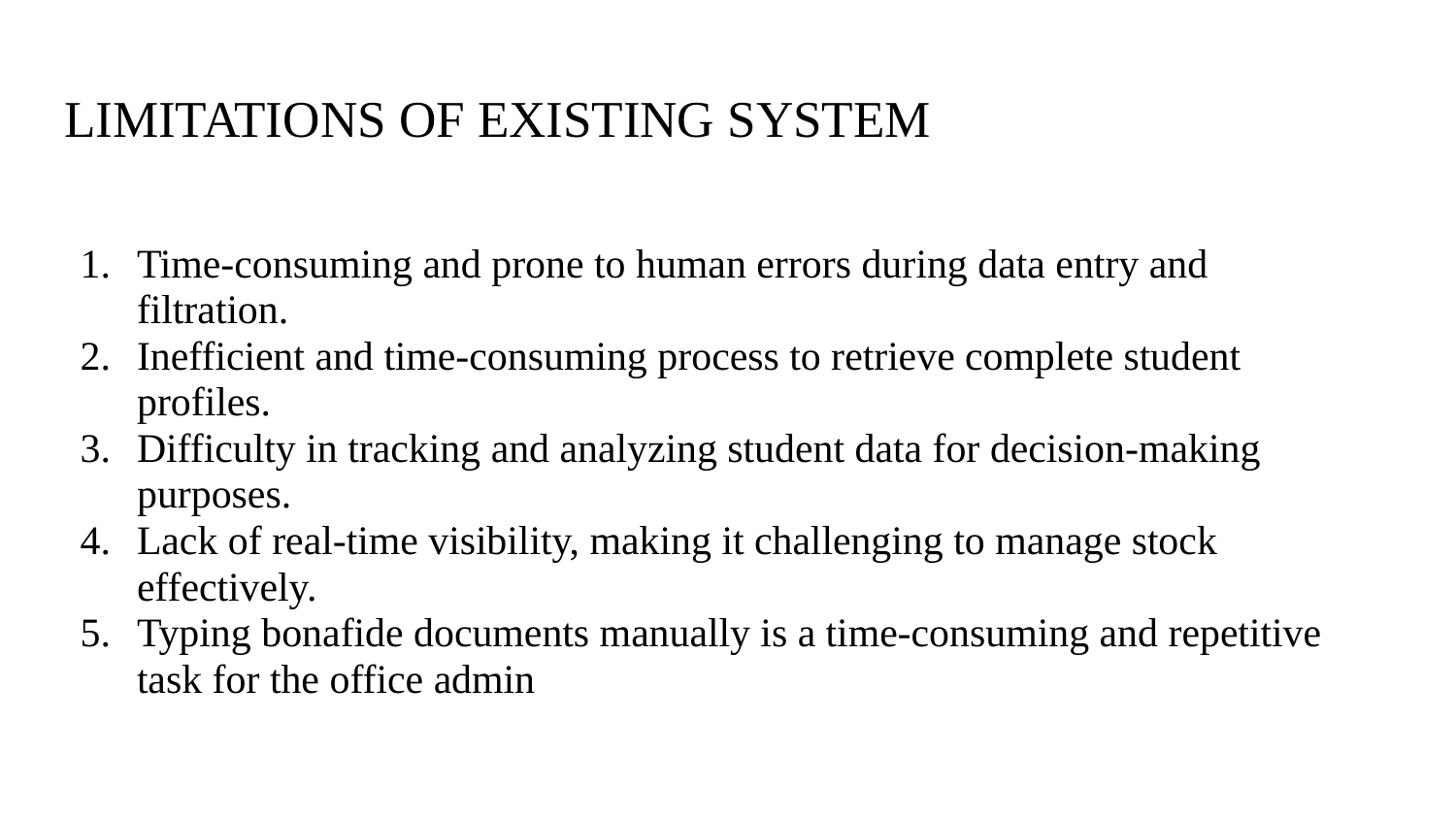

# LIMITATIONS OF EXISTING SYSTEM
Time-consuming and prone to human errors during data entry and filtration.
Inefficient and time-consuming process to retrieve complete student profiles.
Difficulty in tracking and analyzing student data for decision-making purposes.
Lack of real-time visibility, making it challenging to manage stock effectively.
Typing bonafide documents manually is a time-consuming and repetitive task for the office admin